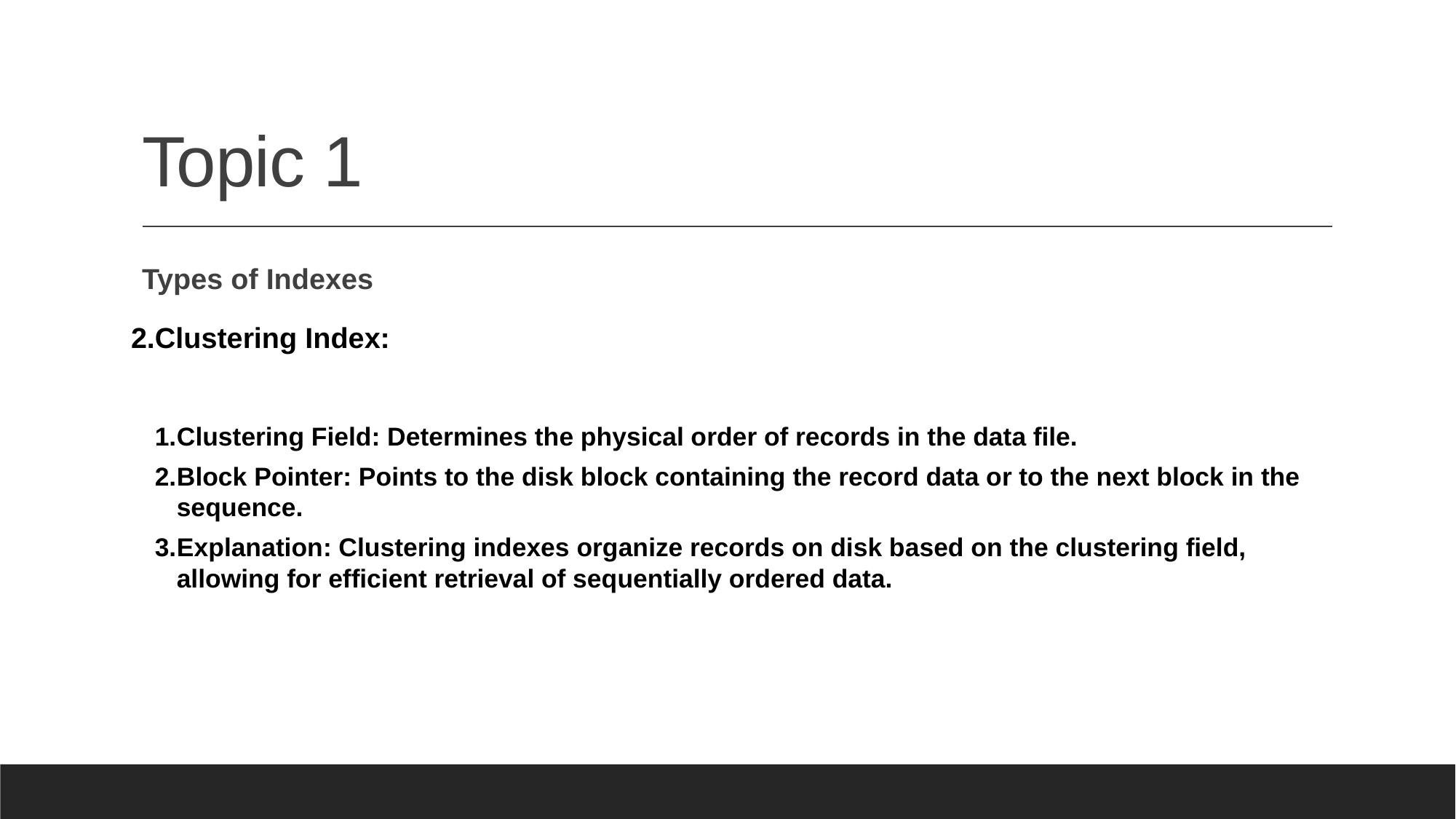

# Topic 1
Types of Indexes
2.Clustering Index:

Clustering Field: Determines the physical order of records in the data file.
Block Pointer: Points to the disk block containing the record data or to the next block in the sequence.
Explanation: Clustering indexes organize records on disk based on the clustering field, allowing for efficient retrieval of sequentially ordered data.